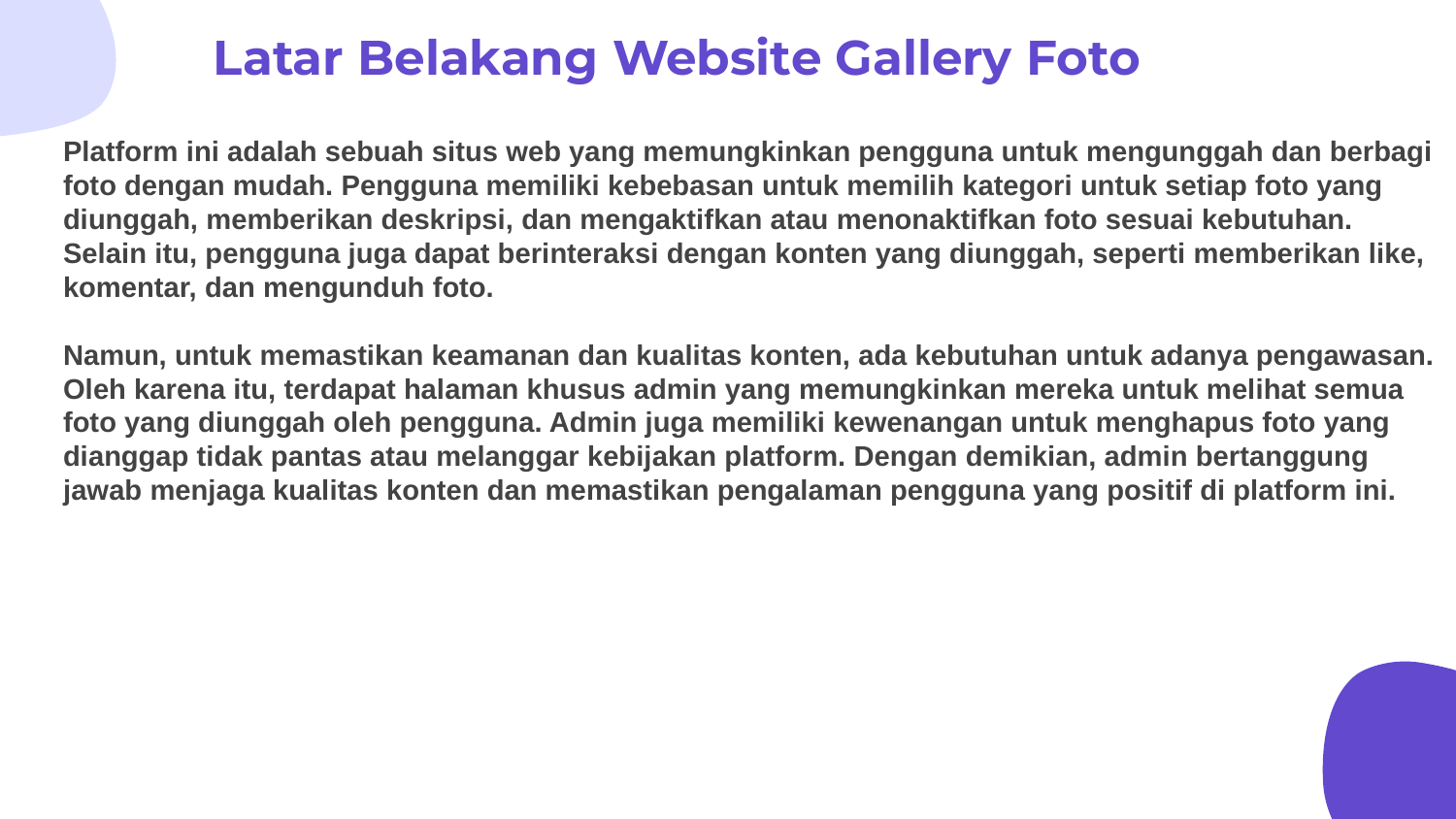

# Latar Belakang Website Gallery Foto
Platform ini adalah sebuah situs web yang memungkinkan pengguna untuk mengunggah dan berbagi foto dengan mudah. Pengguna memiliki kebebasan untuk memilih kategori untuk setiap foto yang diunggah, memberikan deskripsi, dan mengaktifkan atau menonaktifkan foto sesuai kebutuhan. Selain itu, pengguna juga dapat berinteraksi dengan konten yang diunggah, seperti memberikan like, komentar, dan mengunduh foto.

Namun, untuk memastikan keamanan dan kualitas konten, ada kebutuhan untuk adanya pengawasan. Oleh karena itu, terdapat halaman khusus admin yang memungkinkan mereka untuk melihat semua foto yang diunggah oleh pengguna. Admin juga memiliki kewenangan untuk menghapus foto yang dianggap tidak pantas atau melanggar kebijakan platform. Dengan demikian, admin bertanggung jawab menjaga kualitas konten dan memastikan pengalaman pengguna yang positif di platform ini.